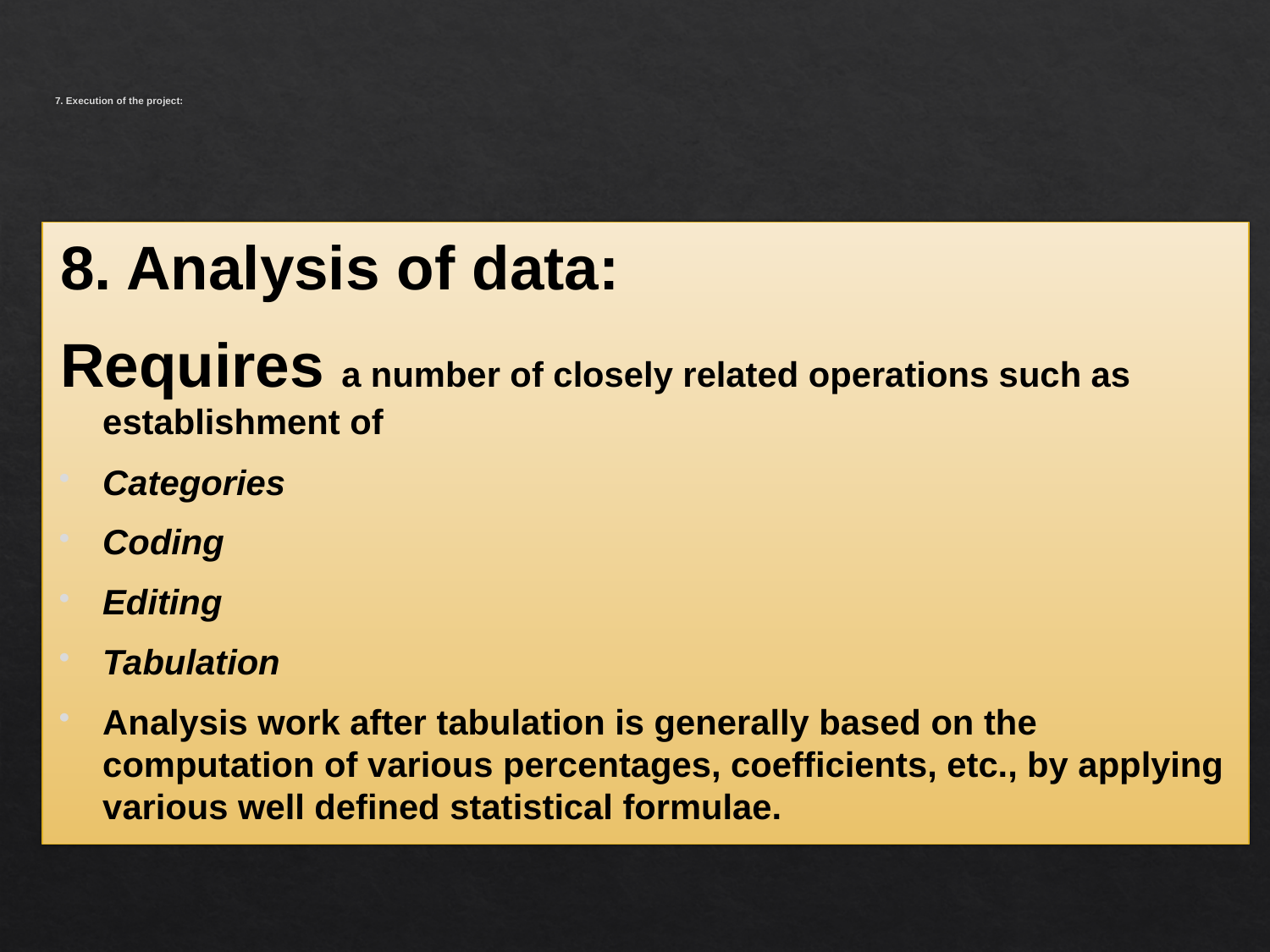

# 7. Execution of the project:
8. Analysis of data:
Requires a number of closely related operations such as establishment of
Categories
Coding
Editing
Tabulation
Analysis work after tabulation is generally based on the computation of various percentages, coefficients, etc., by applying various well defined statistical formulae.